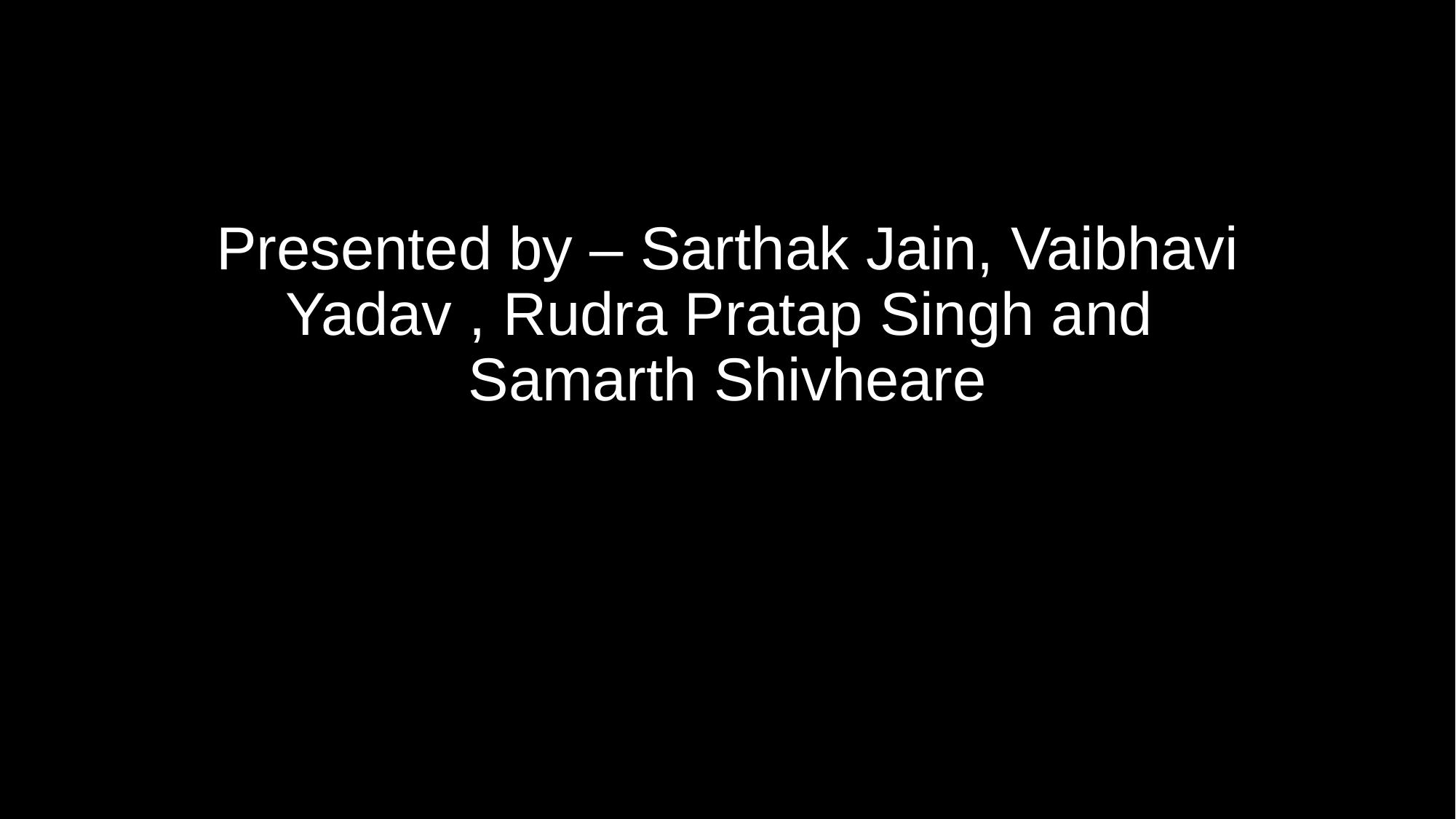

# Presented by – Sarthak Jain, Vaibhavi Yadav , Rudra Pratap Singh and  Samarth Shivheare